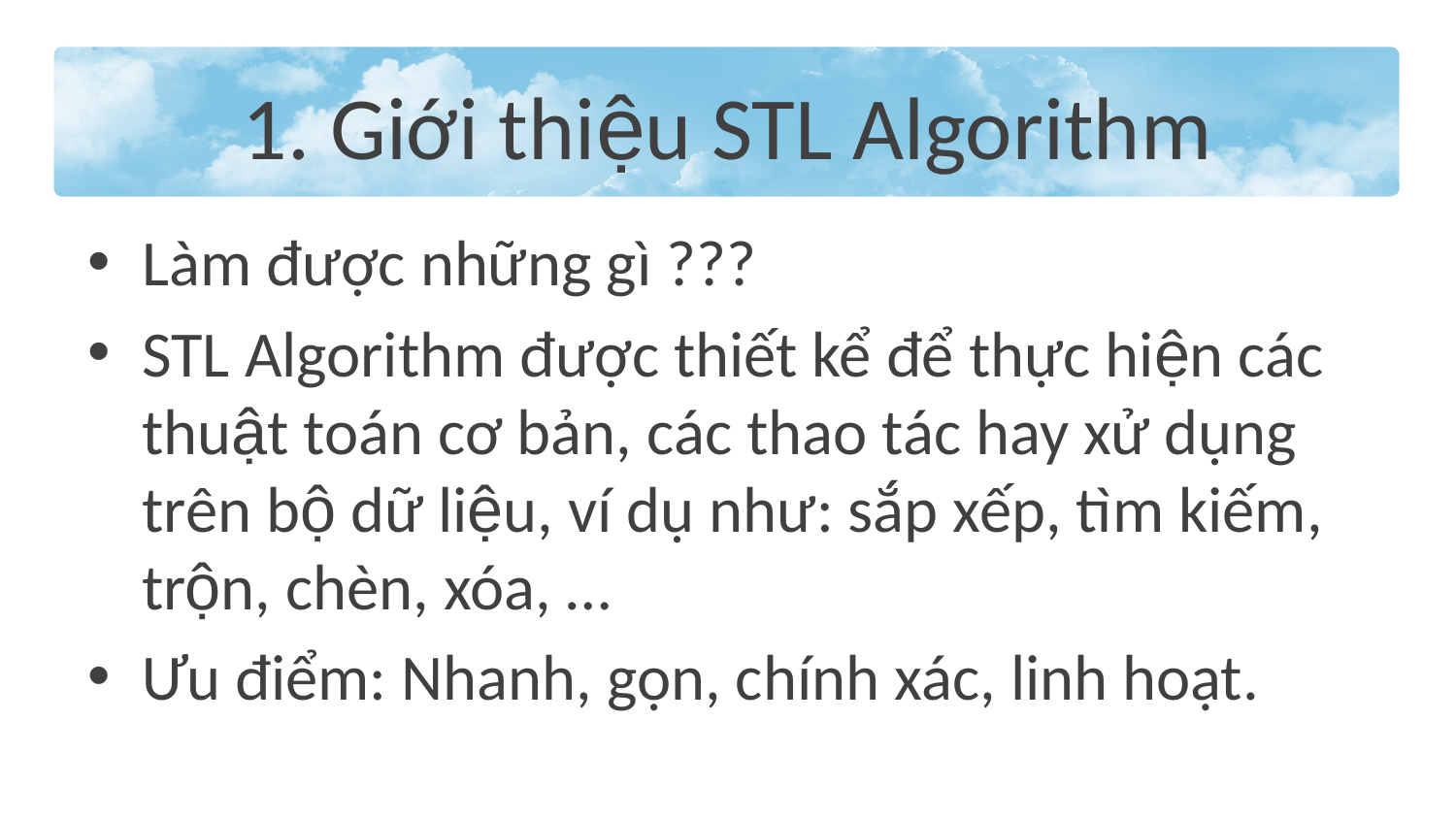

# 1. Giới thiệu STL Algorithm
Làm được những gì ???
STL Algorithm được thiết kể để thực hiện các thuật toán cơ bản, các thao tác hay xử dụng trên bộ dữ liệu, ví dụ như: sắp xếp, tìm kiếm, trộn, chèn, xóa, …
Ưu điểm: Nhanh, gọn, chính xác, linh hoạt.